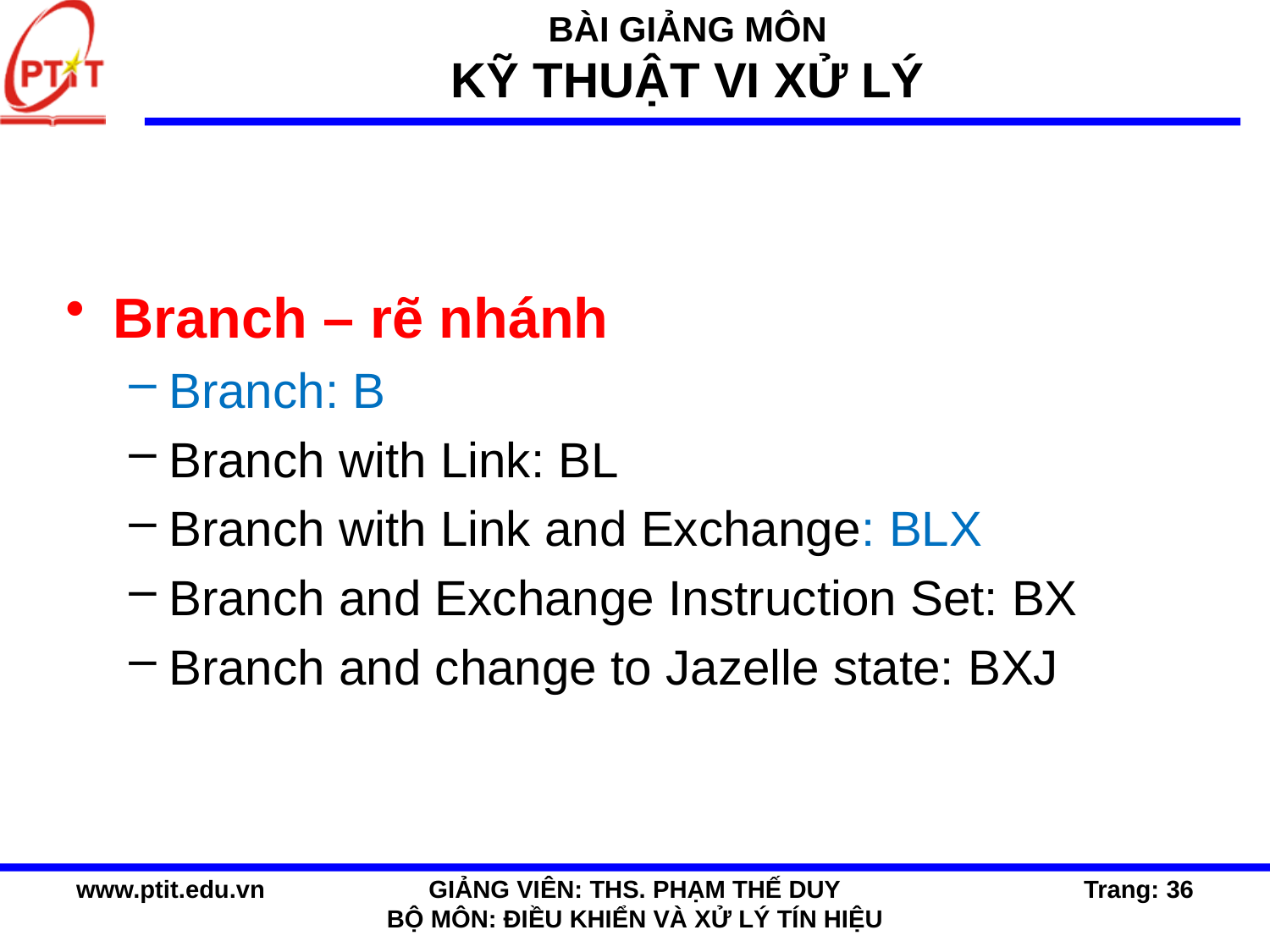

Branch – rẽ nhánh
Branch: B
Branch with Link: BL
Branch with Link and Exchange: BLX
Branch and Exchange Instruction Set: BX
Branch and change to Jazelle state: BXJ
www.ptit.edu.vn
GIẢNG VIÊN: THS. PHẠM THẾ DUY
BỘ MÔN: ĐIỀU KHIỂN VÀ XỬ LÝ TÍN HIỆU
Trang: 36